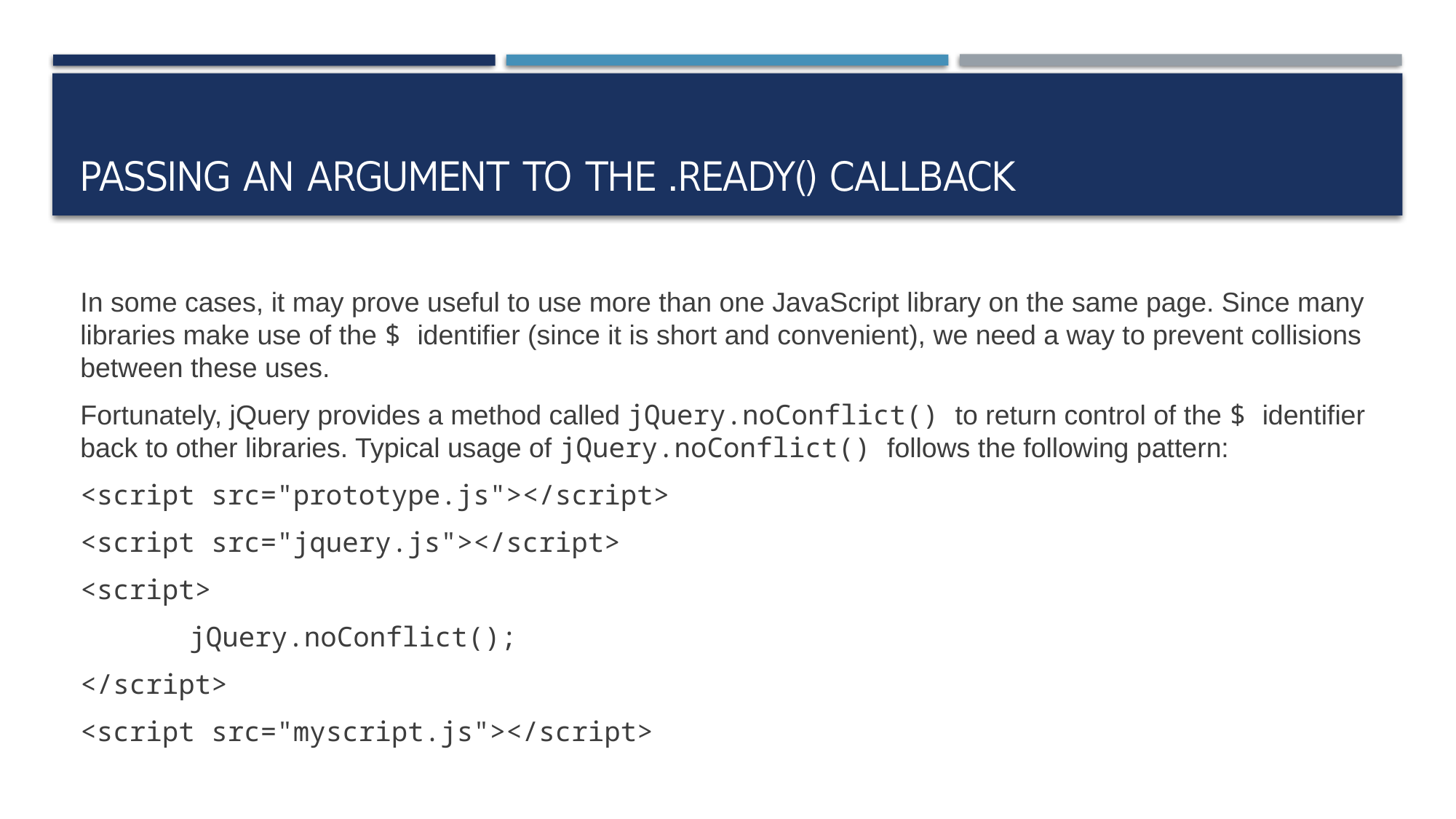

# Passing an argument to the .ready() callback
In some cases, it may prove useful to use more than one JavaScript library on the same page. Since many libraries make use of the $ identifier (since it is short and convenient), we need a way to prevent collisions between these uses.
Fortunately, jQuery provides a method called jQuery.noConflict() to return control of the $ identifier back to other libraries. Typical usage of jQuery.noConflict() follows the following pattern:
<script src="prototype.js"></script>
<script src="jquery.js"></script>
<script>
	jQuery.noConflict();
</script>
<script src="myscript.js"></script>